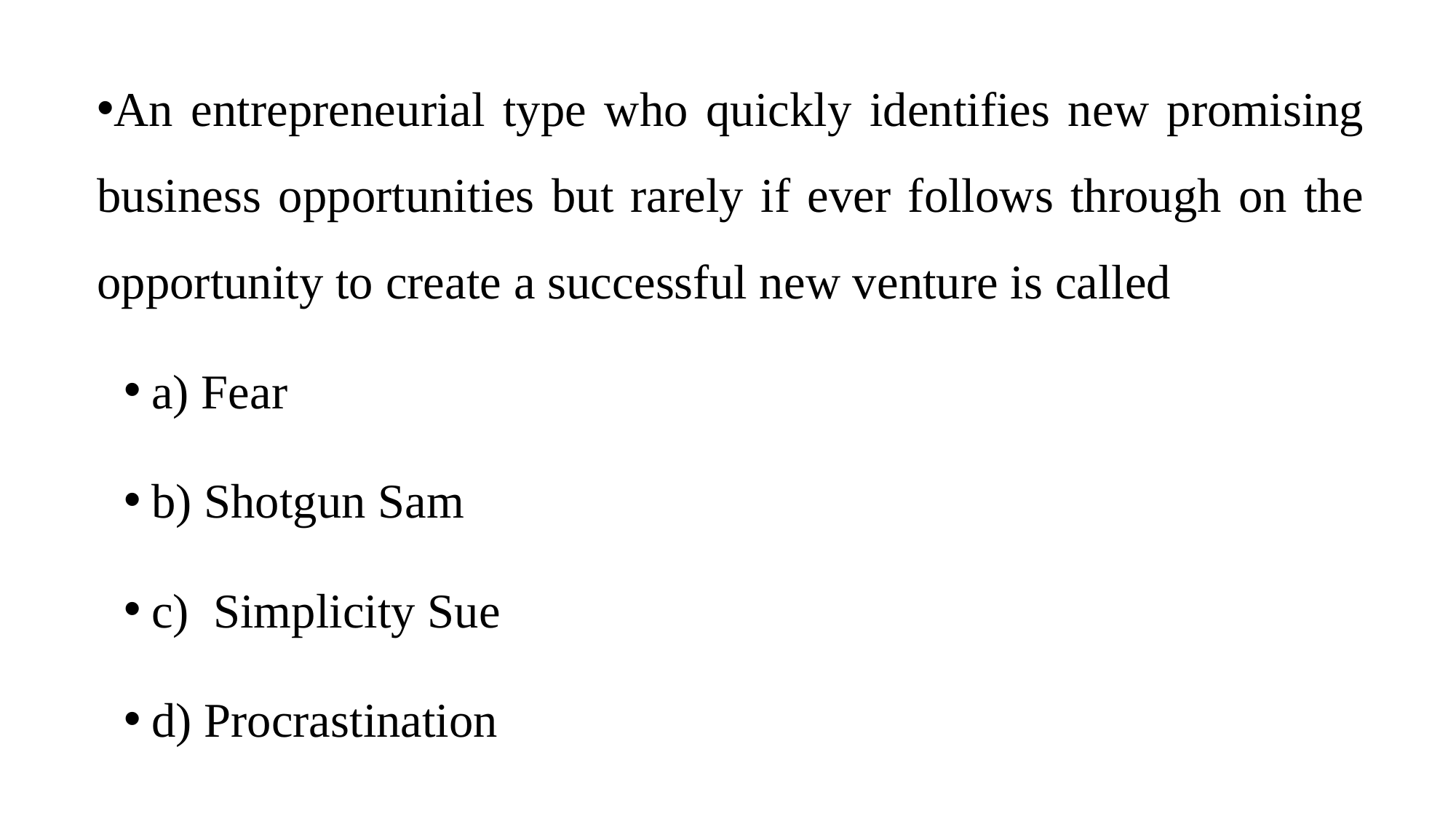

An entrepreneurial type who quickly identifies new promising business opportunities but rarely if ever follows through on the opportunity to create a successful new venture is called
a) Fear
b) Shotgun Sam
c)  Simplicity Sue
d) Procrastination